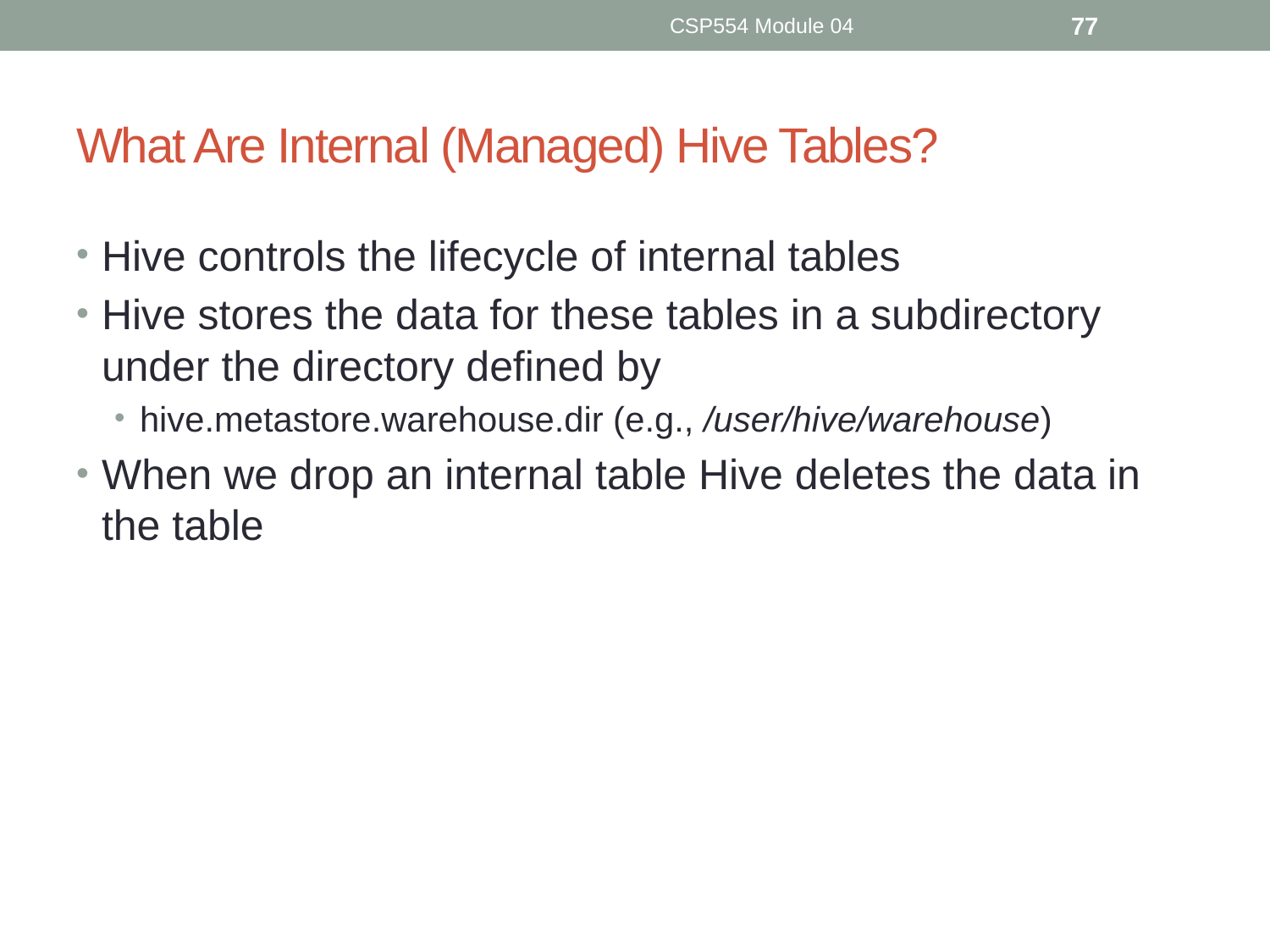

CSP554 Module 04
77
# What Are Internal (Managed) Hive Tables?
Hive controls the lifecycle of internal tables
Hive stores the data for these tables in a subdirectory under the directory defined by
hive.metastore.warehouse.dir (e.g., /user/hive/warehouse)
When we drop an internal table Hive deletes the data in the table